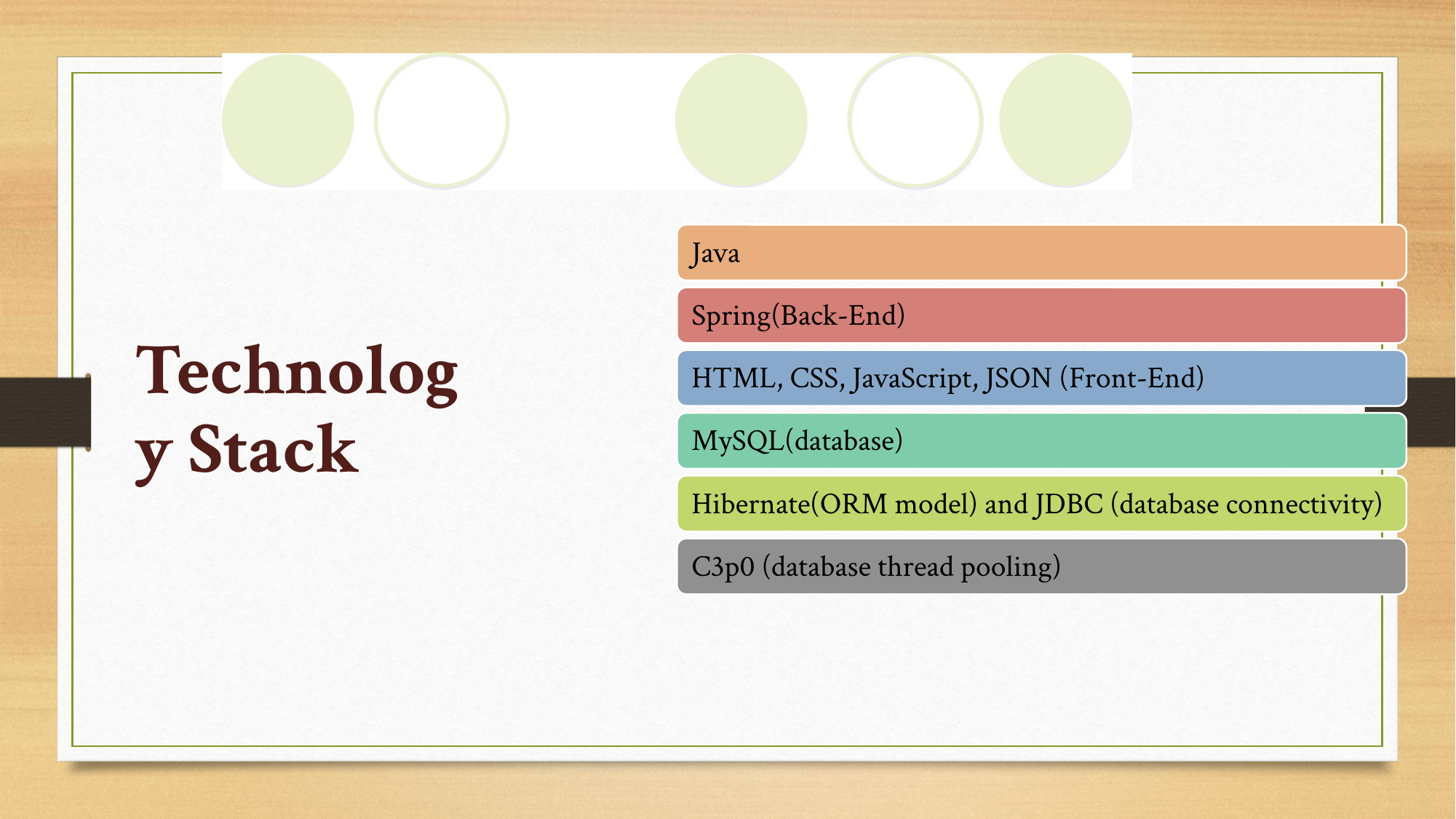

Java
Spring(Back-End)
HTML, CSS, JavaScript, JSON (Front-End)
MySQL(database)
Hibernate(ORM model) and JDBC (database connectivity)
C3p0 (database thread pooling)
Technology Stack